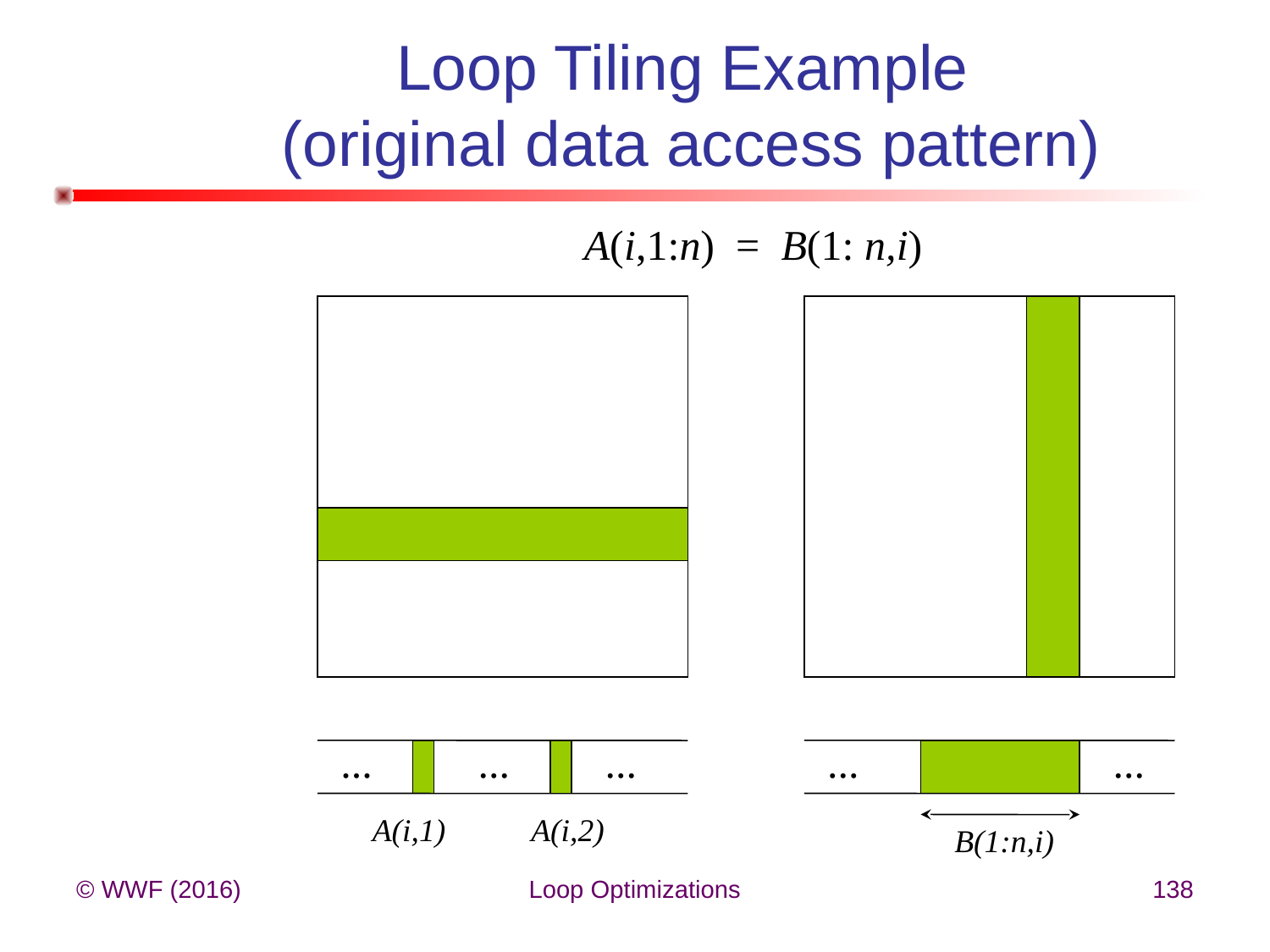

# Loop Tiling Example (original data access pattern)
A(i,1:n)  =  B(1: n,i)

...
...
...
...
...

A(i,1)
A(i,2)

B(1:n,i)
© WWF (2016)
Loop Optimizations
138